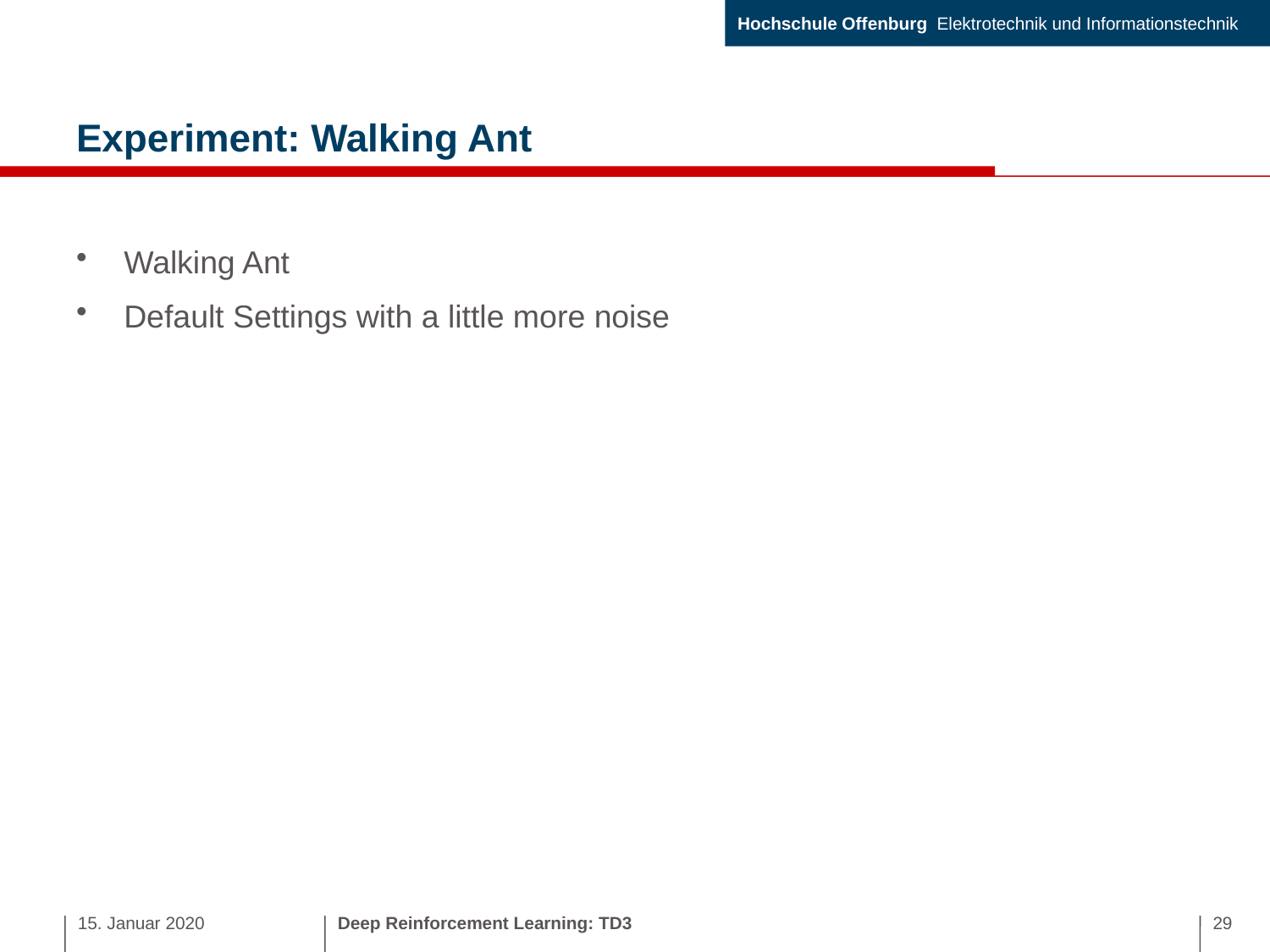

# Experiment: Walking Ant
Walking Ant
Default Settings with a little more noise

15. Januar 2020
Deep Reinforcement Learning: TD3
29